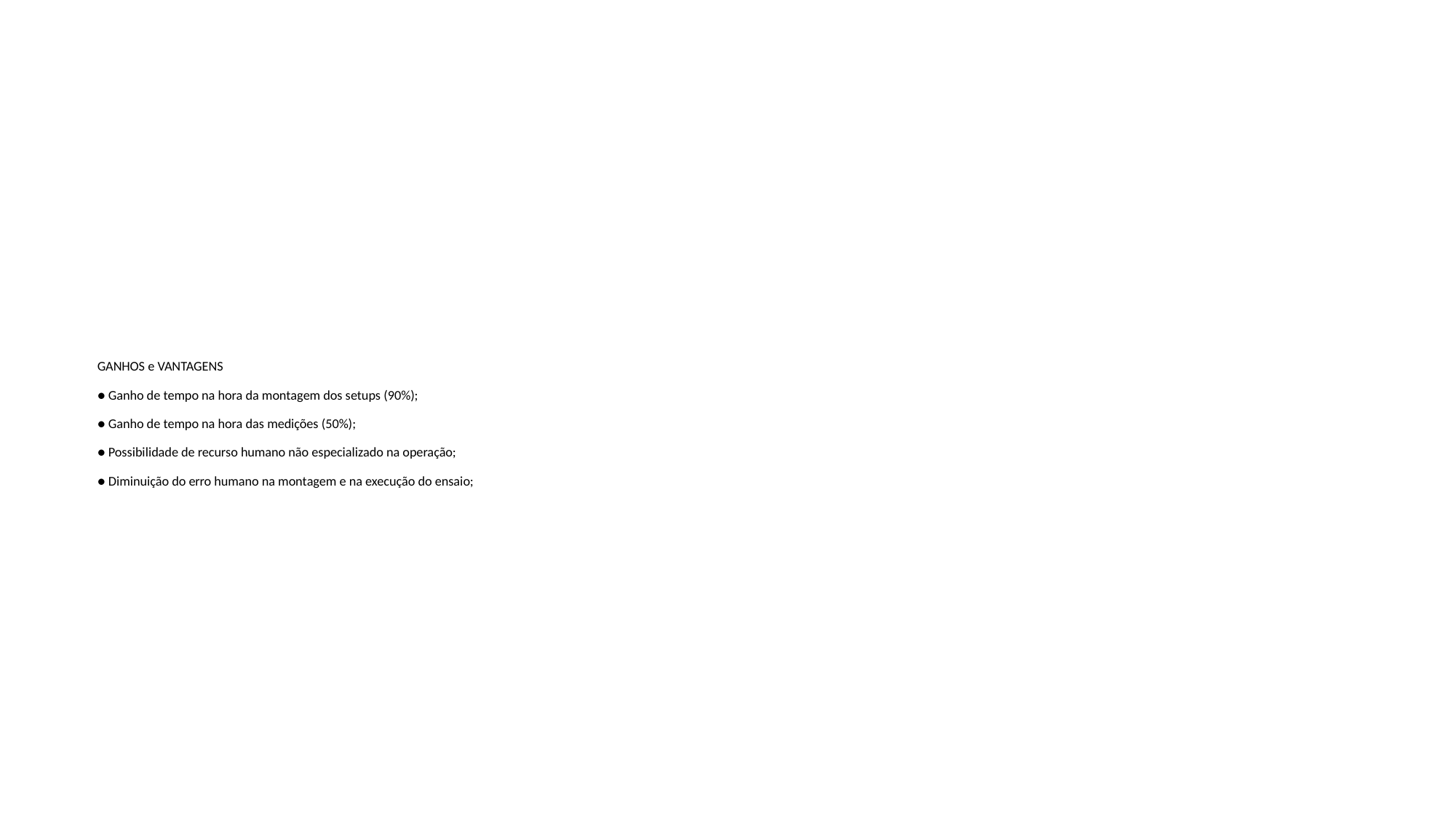

# GANHOS e VANTAGENS ● Ganho de tempo na hora da montagem dos setups (90%); ● Ganho de tempo na hora das medições (50%); ● Possibilidade de recurso humano não especializado na operação; ● Diminuição do erro humano na montagem e na execução do ensaio;